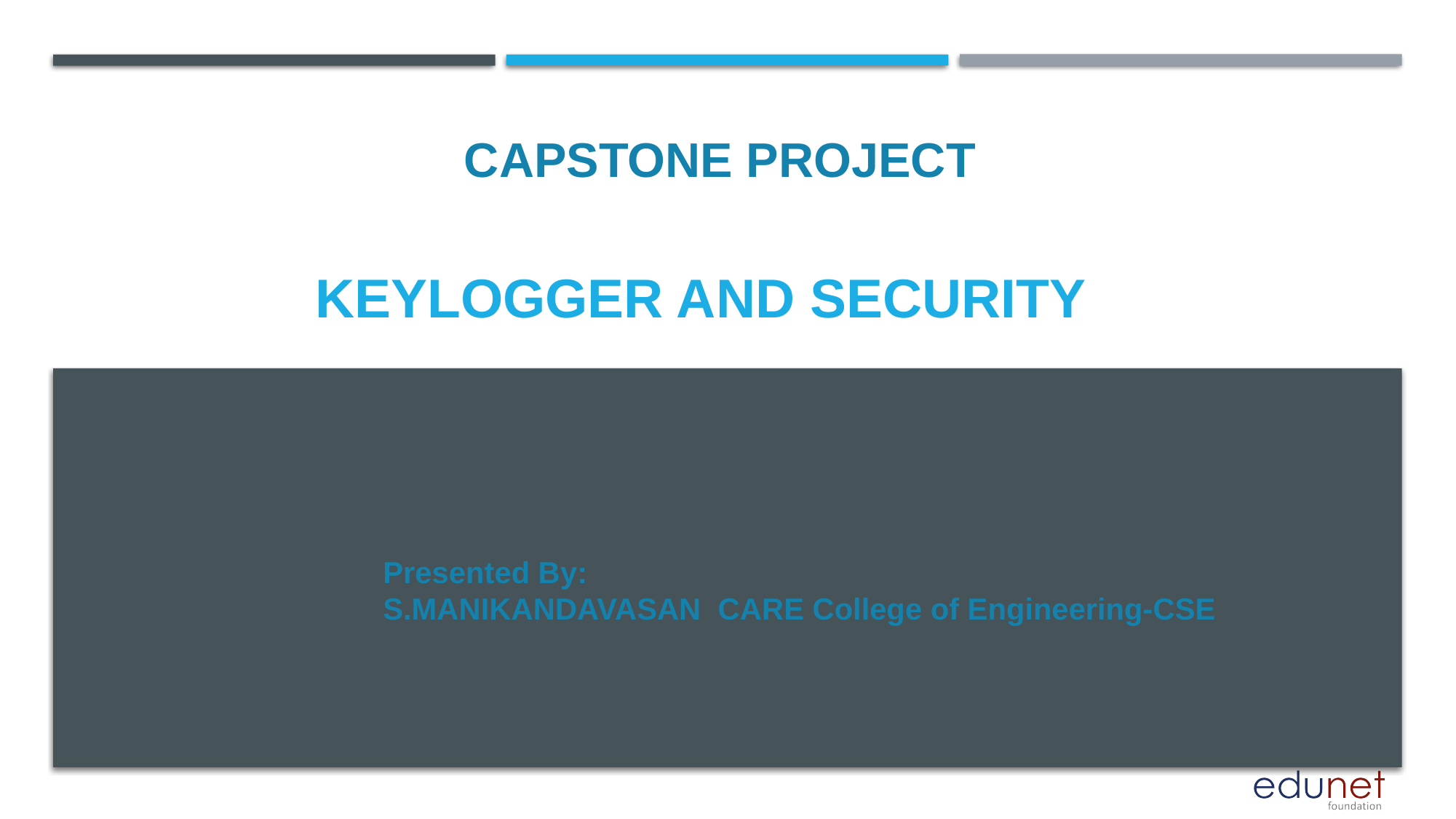

CAPSTONE PROJECT
# KEYLOGGER and security
Presented By:
S.MANIKANDAVASAN  CARE College of Engineering-CSE